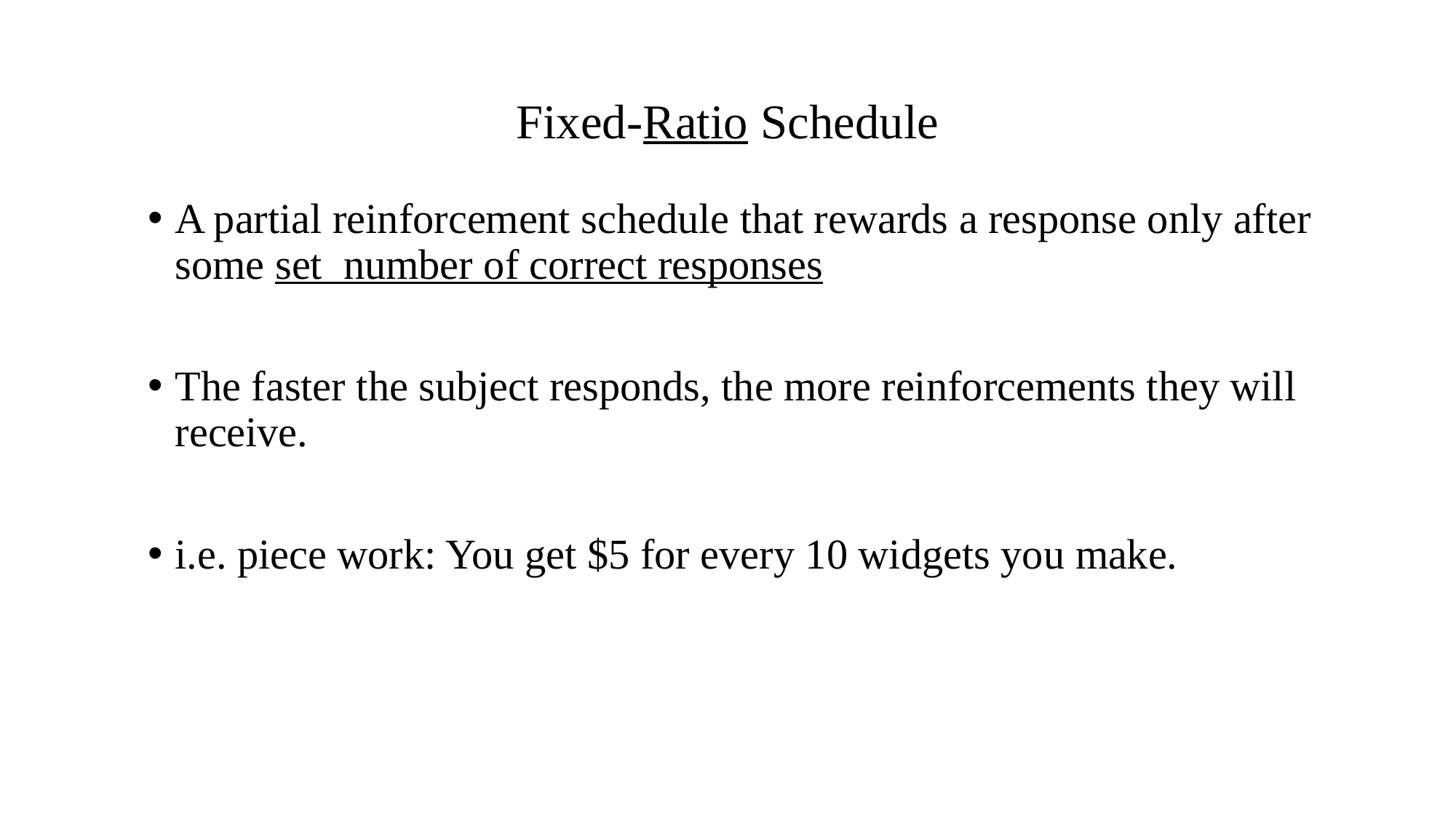

# Fixed-Ratio Schedule
A partial reinforcement schedule that rewards a response only after some set  number of correct responses

The faster the subject responds, the more reinforcements they will receive.

i.e. piece work: You get $5 for every 10 widgets you make.